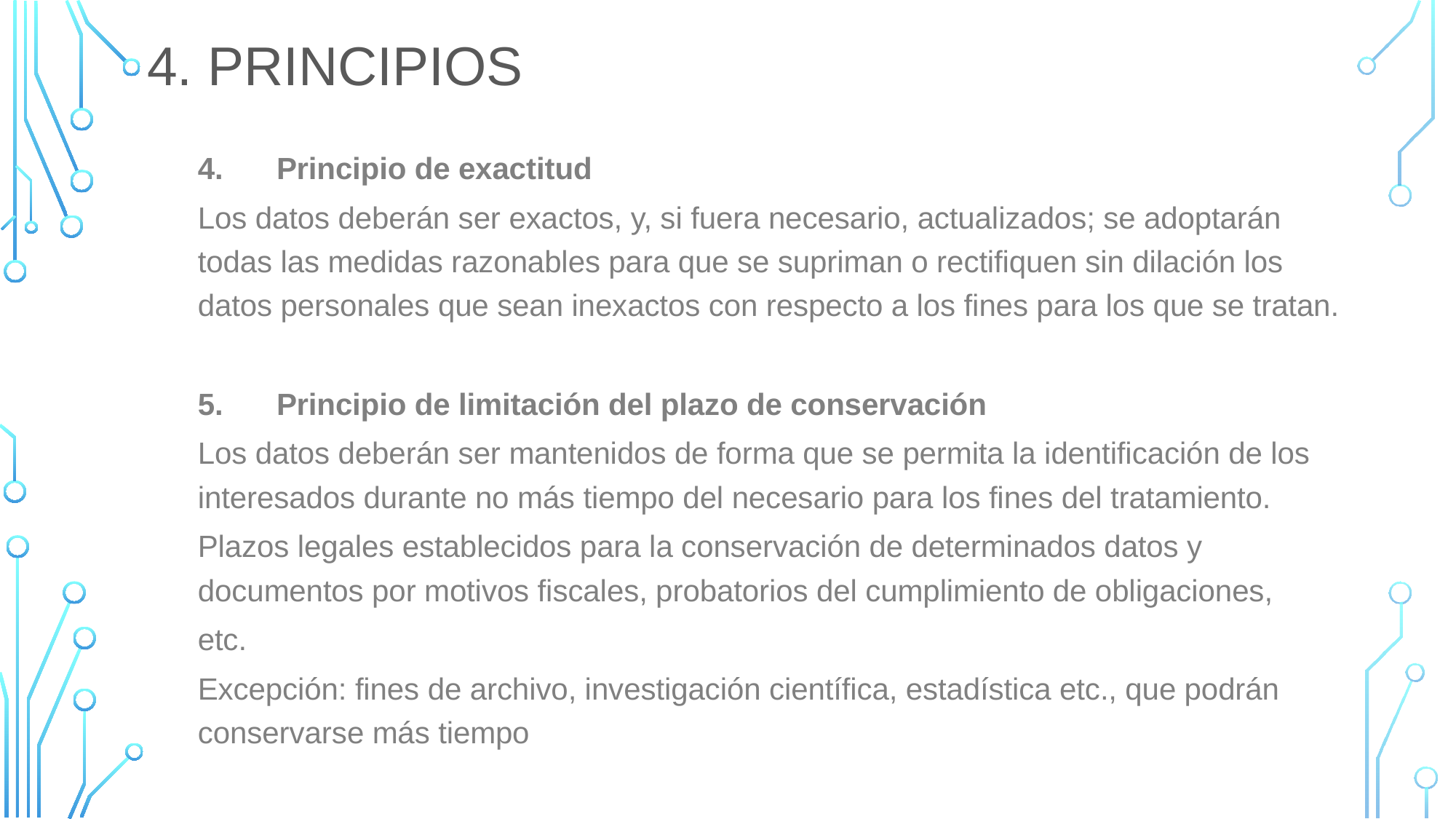

# 4. principios
4.	Principio de exactitud
Los datos deberán ser exactos, y, si fuera necesario, actualizados; se adoptarán todas las medidas razonables para que se supriman o rectifiquen sin dilación los datos personales que sean inexactos con respecto a los fines para los que se tratan.

5.	Principio de limitación del plazo de conservación
Los datos deberán ser mantenidos de forma que se permita la identificación de los interesados durante no más tiempo del necesario para los fines del tratamiento.
Plazos legales establecidos para la conservación de determinados datos y documentos por motivos fiscales, probatorios del cumplimiento de obligaciones,
etc.
Excepción: fines de archivo, investigación científica, estadística etc., que podrán conservarse más tiempo